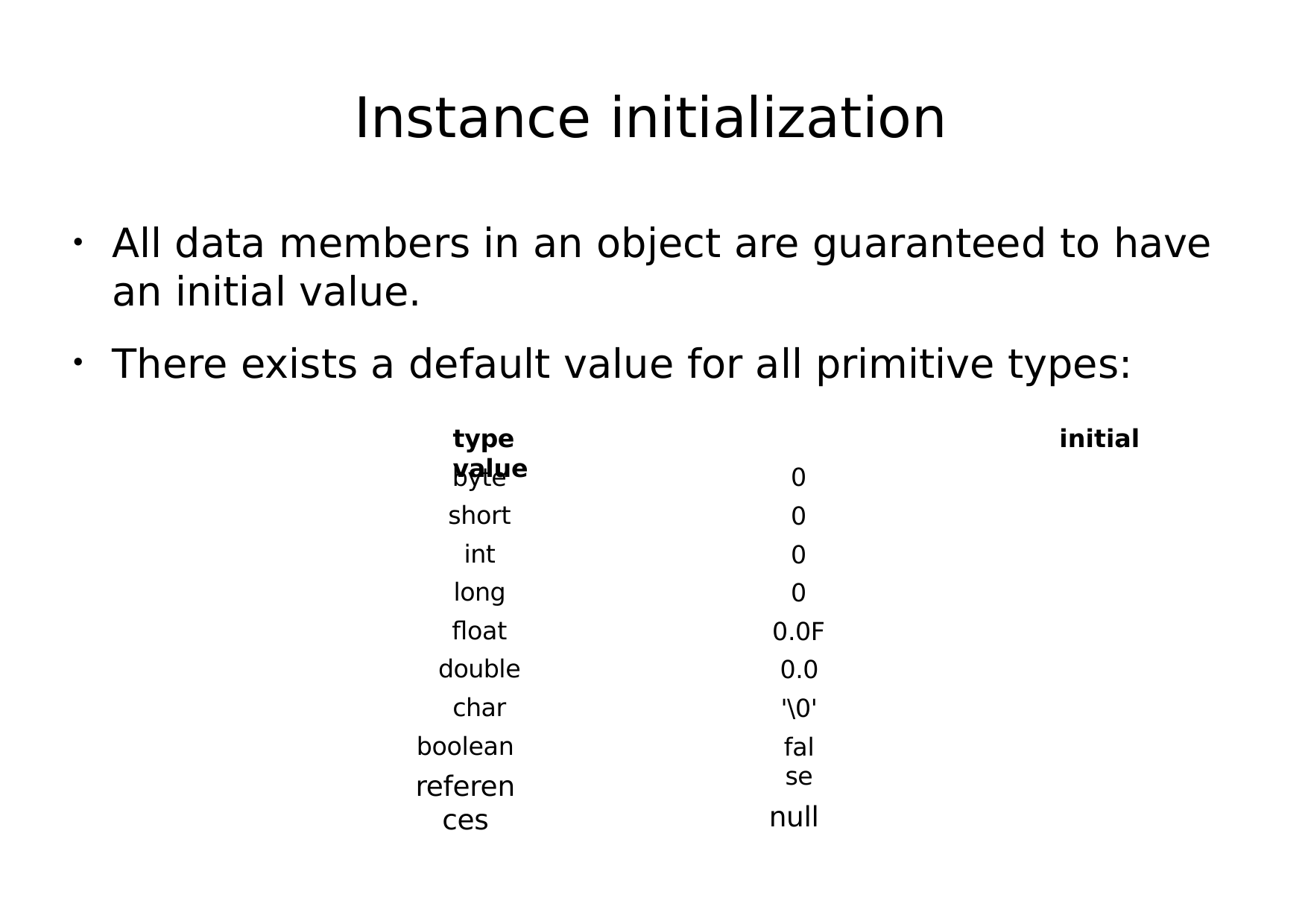

# Instance initialization
All data members in an object are guaranteed to have an initial value.
●
There exists a default value for all primitive types:
type	initial value
●
byte short int long float double char
boolean
references
0
0
0
0
0.0F
0.0 '\0'
false
null
First Latin American Workshop on Distributed Laboratory Instrumentation Systems
Carlos Kavka
74